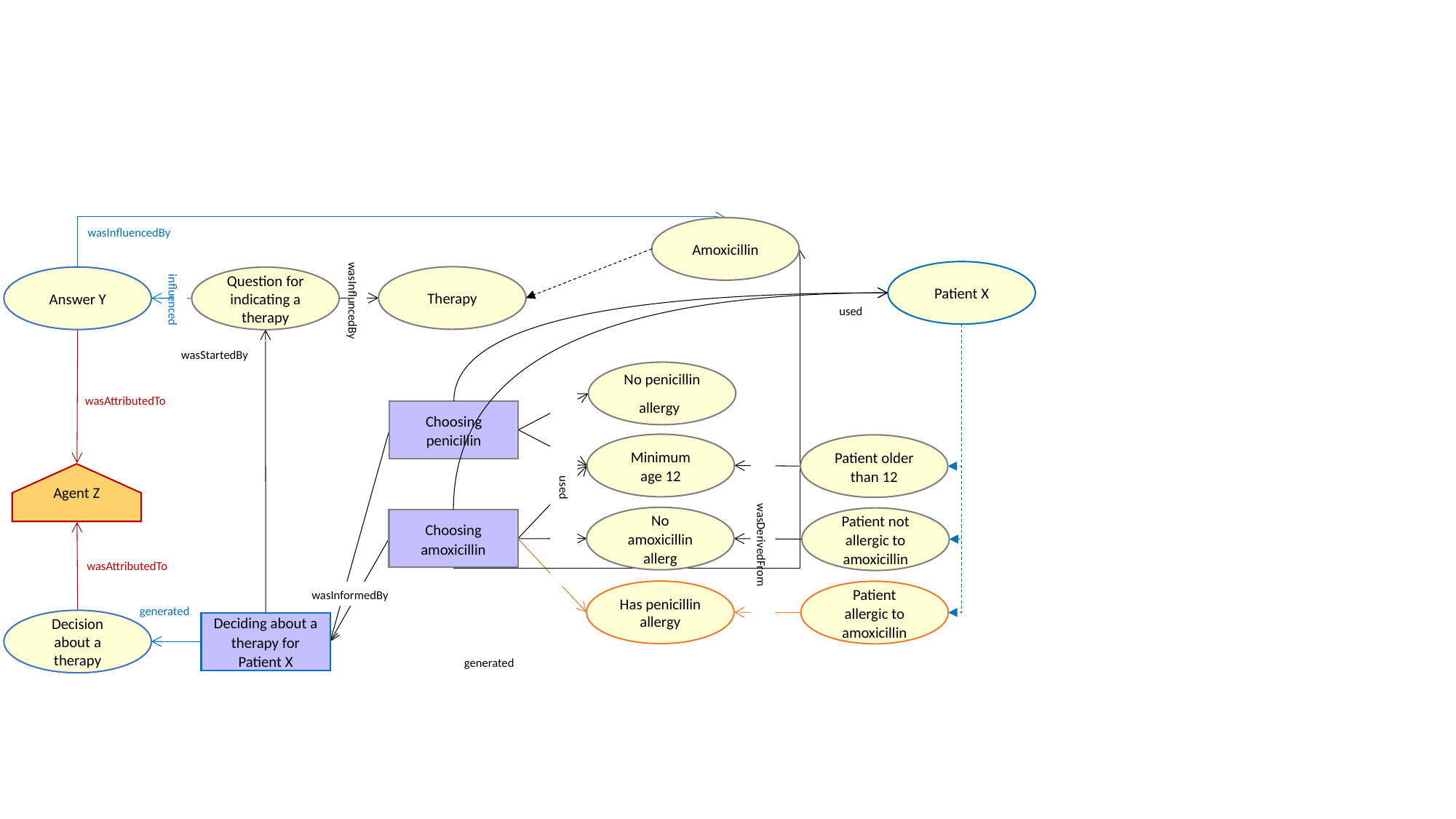

Amoxicillin
wasInfluencedBy
Patient X
Therapy
Answer Y
Question for indicating a therapy
wasInfluncedBy
influenced
used
wasStartedBy
No penicillin allergy
wasAttributedTo
Choosing penicillin
Minimum age 12
Patient older than 12
Agent Z
used
No amoxicillin allerg
Patient not allergic to amoxicillin
Choosing amoxicillin
wasDerivedFrom
wasAttributedTo
Has penicillin allergy
Patient allergic to amoxicillin
wasInformedBy
generated
Decision about a therapy
Deciding about a therapy for Patient X
generated